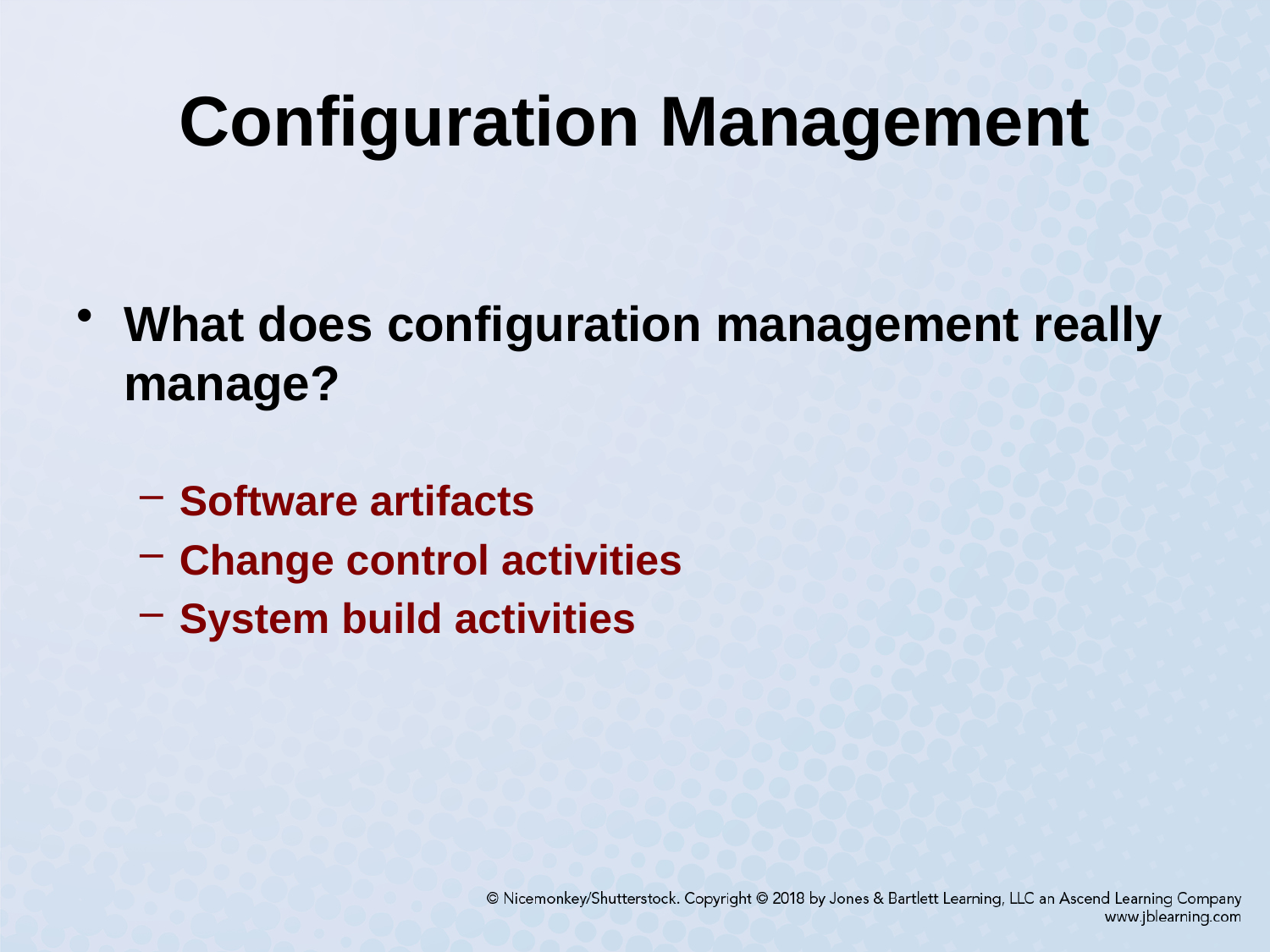

# Configuration Management
What does configuration management really manage?

Software artifacts
Change control activities
System build activities